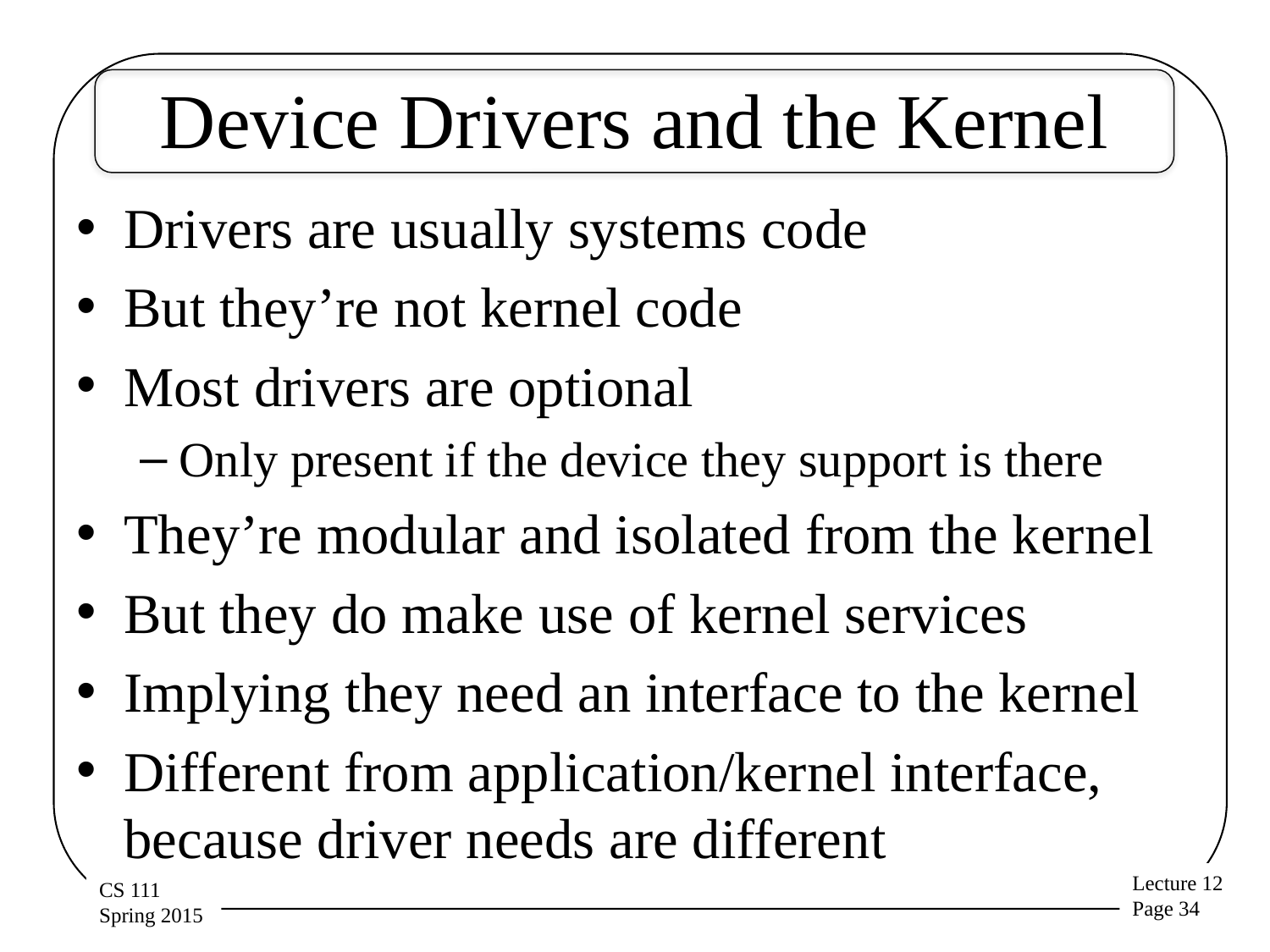

# Device Drivers and the Kernel

Drivers are usually systems code
But they’re not kernel code
Most drivers are optional
Only present if the device they support is there
They’re modular and isolated from the kernel
But they do make use of kernel services
Implying they need an interface to the kernel
Different from application/kernel interface, because driver needs are different